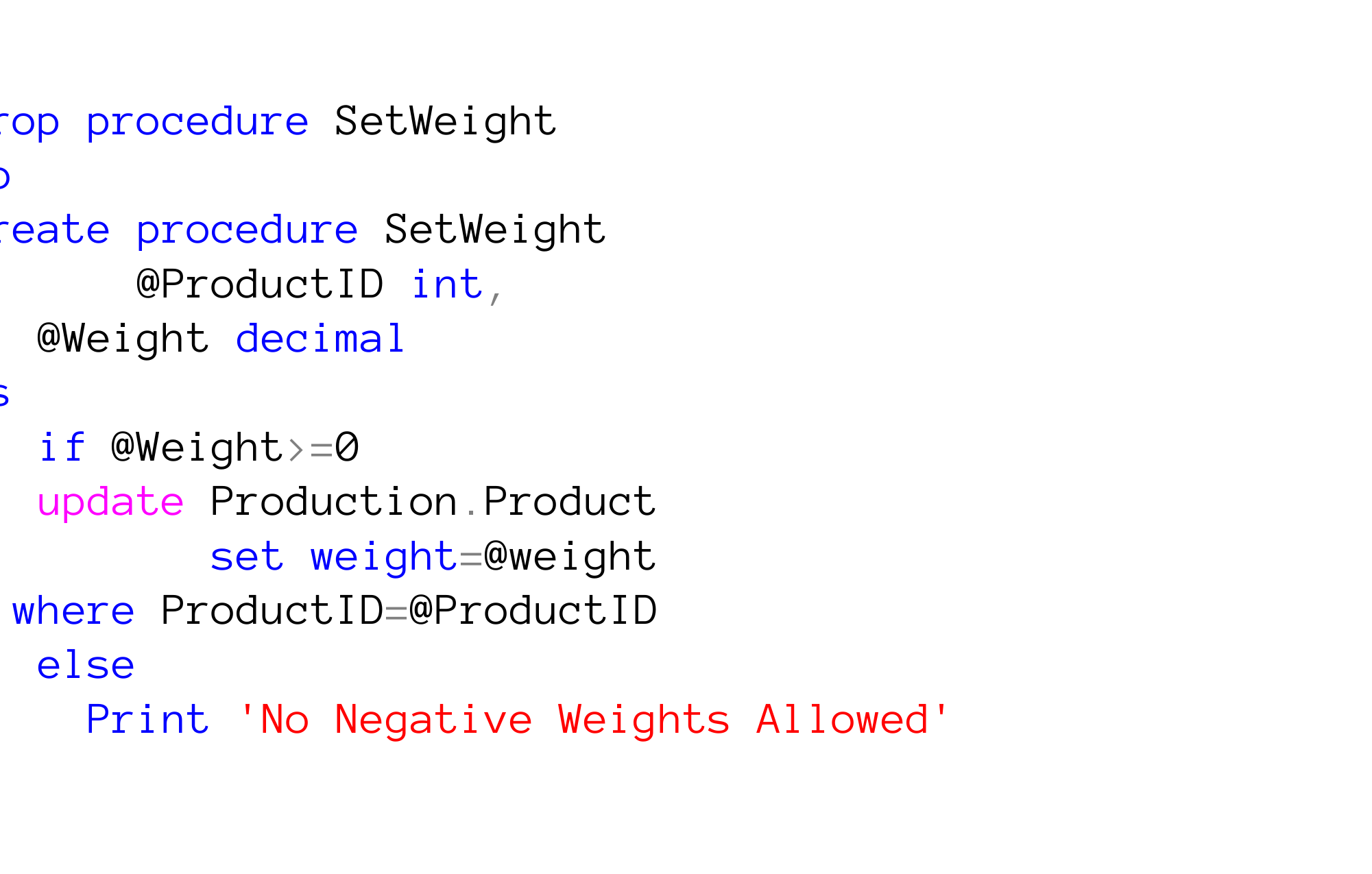

drop procedure SetWeight
go
create procedure SetWeight
       @ProductID int,
   @Weight decimal
as
   if @Weight>=0
   update Production.Product
          set weight=@weight
  where ProductID=@ProductID
   else
     Print 'No Negative Weights Allowed'